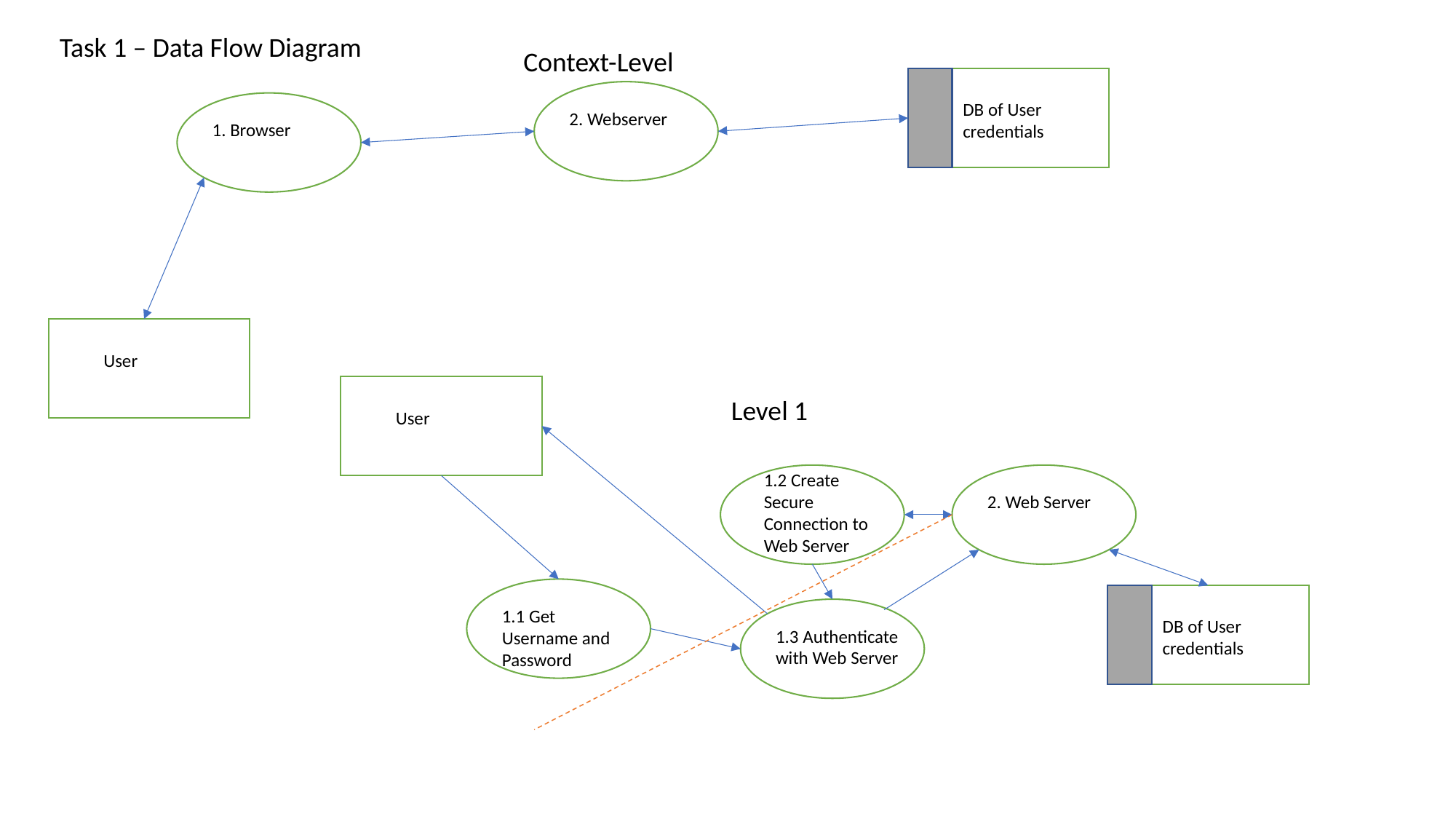

Task 1 – Data Flow Diagram
Context-Level

DB of User credentials
2. Webserver
1. Browser

User

Level 1
User
1.2 Create Secure Connection to Web Server

2. Web Server

1.1 Get Username and Password

DB of User credentials
1.3 Authenticate with Web Server